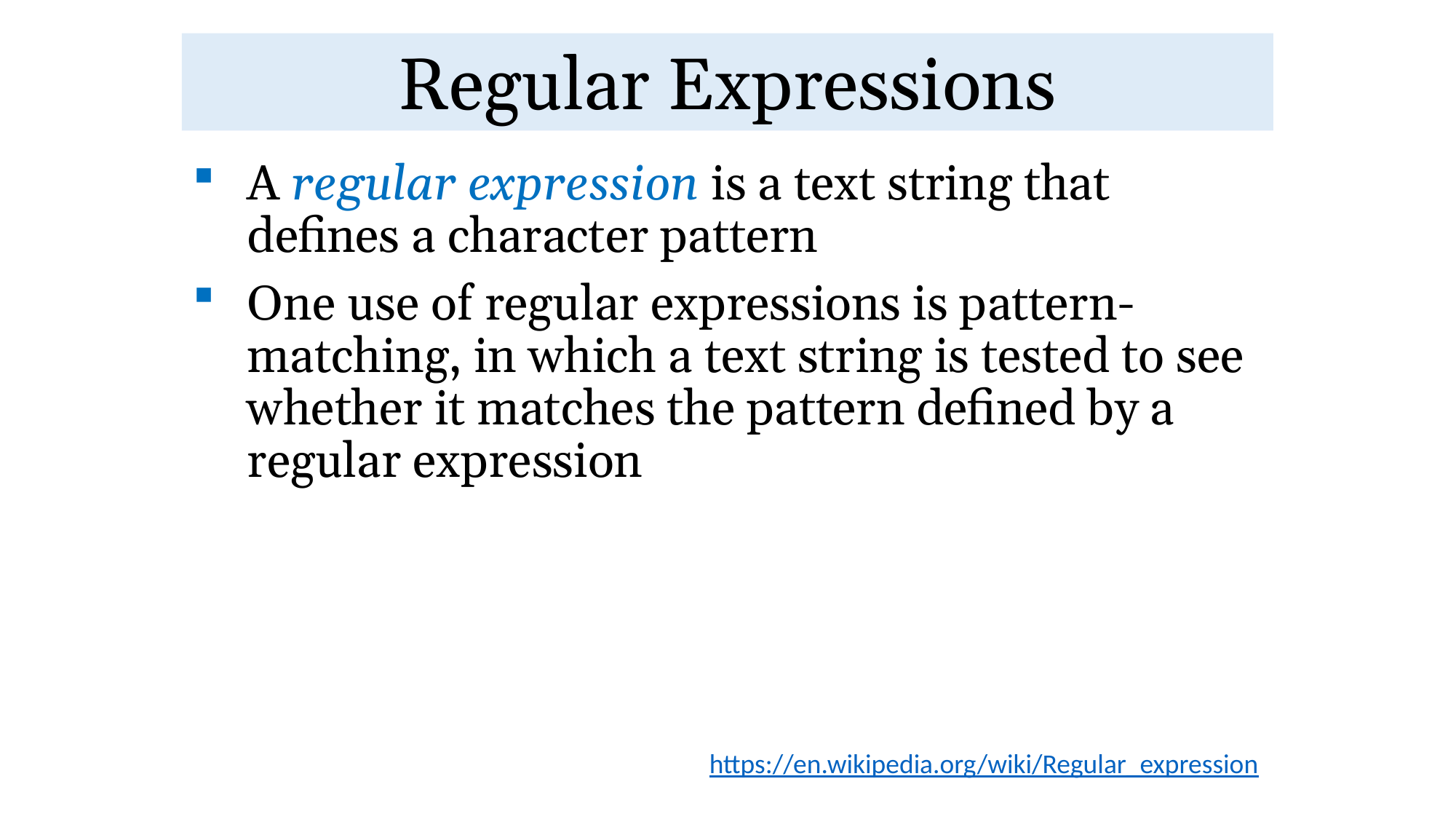

# Regular Expressions
A regular expression is a text string that defines a character pattern
One use of regular expressions is pattern-matching, in which a text string is tested to see whether it matches the pattern defined by a regular expression

https://en.wikipedia.org/wiki/Regular_expression